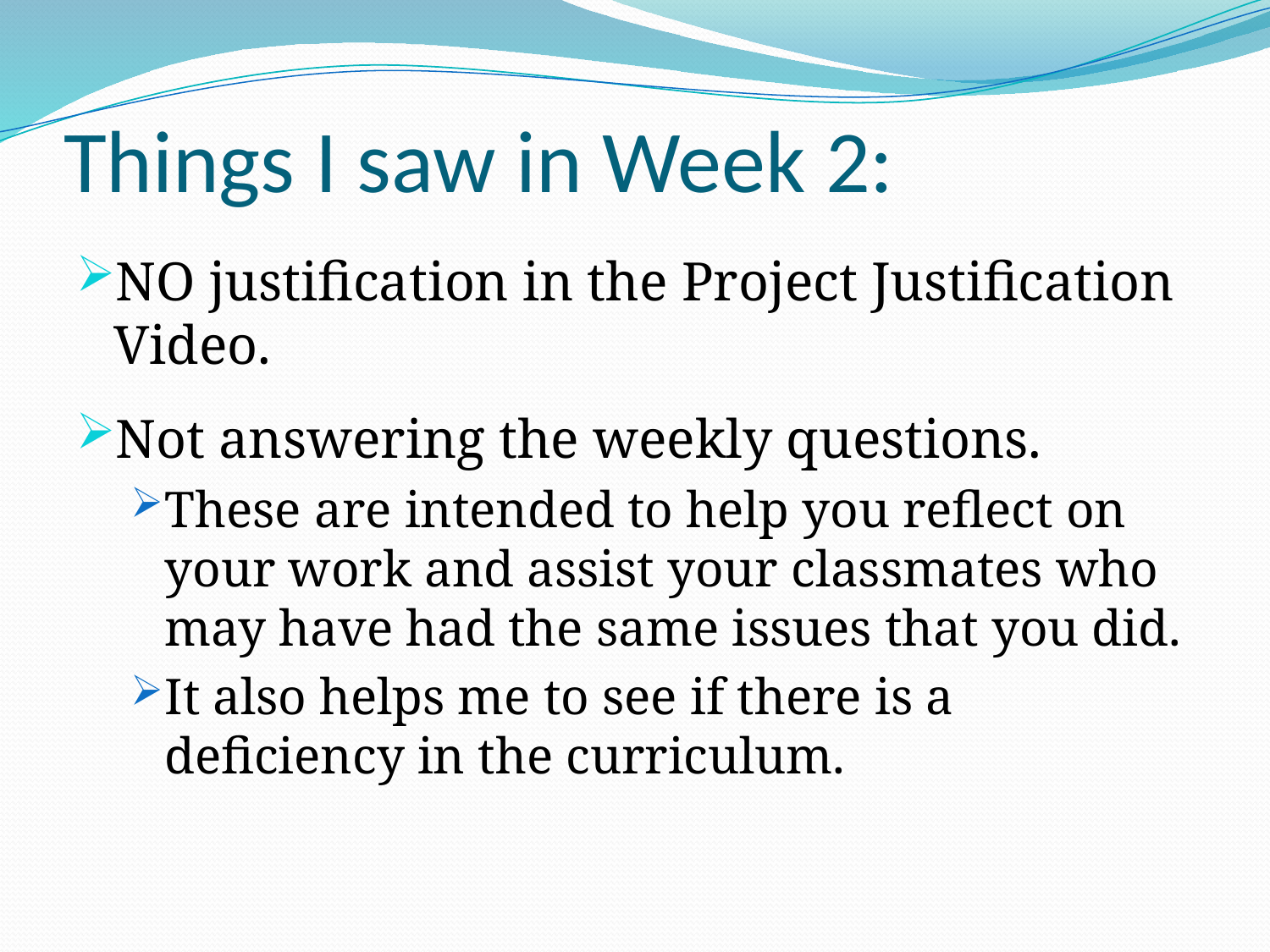

# Things I saw in Week 2:
NO justification in the Project Justification Video.

Not answering the weekly questions.
These are intended to help you reflect on your work and assist your classmates who may have had the same issues that you did.
It also helps me to see if there is a deficiency in the curriculum.